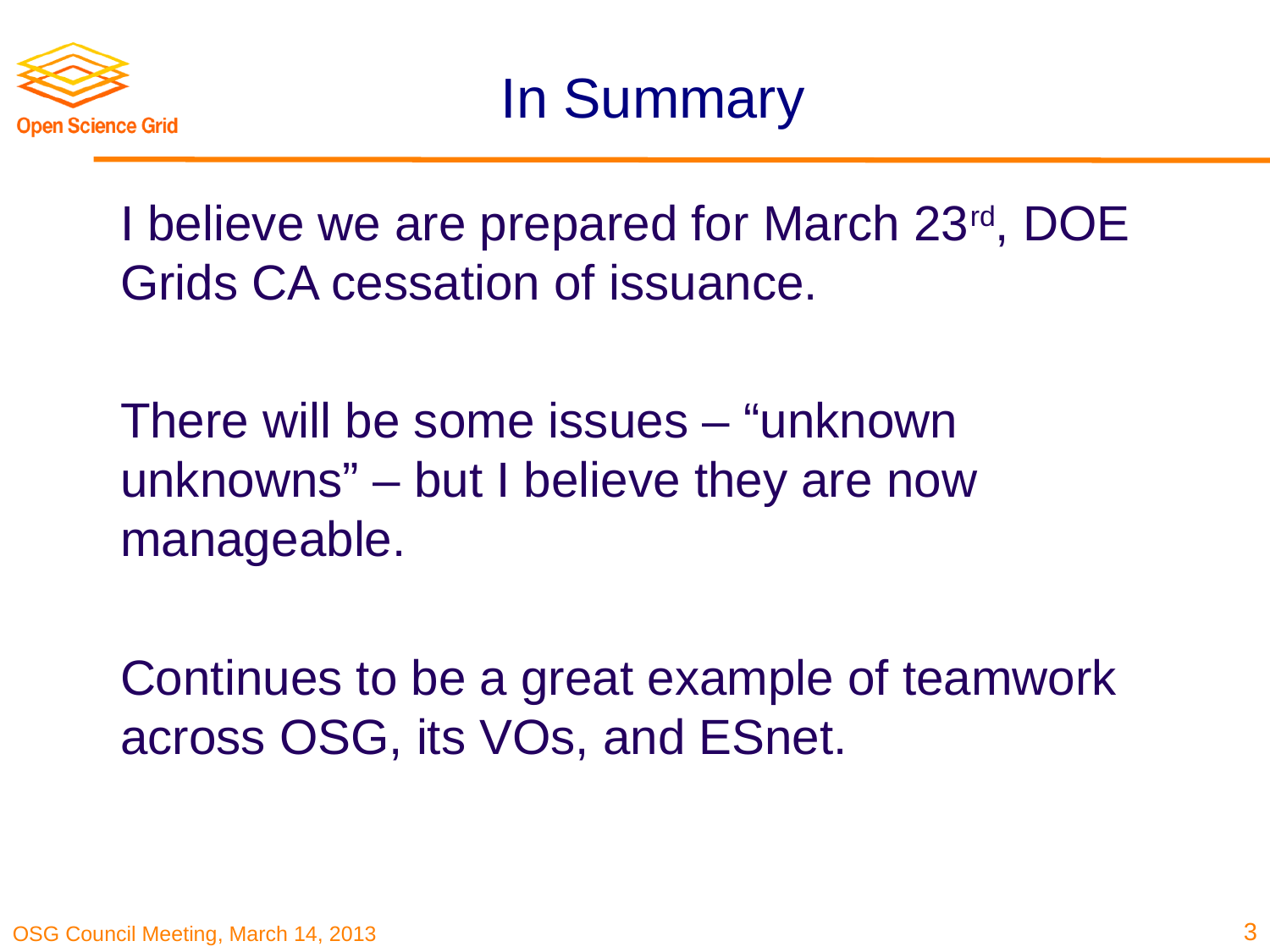

# In Summary
I believe we are prepared for March 23rd, DOE Grids CA cessation of issuance.

There will be some issues – “unknown unknowns” – but I believe they are now manageable.

Continues to be a great example of teamwork across OSG, its VOs, and ESnet.
3